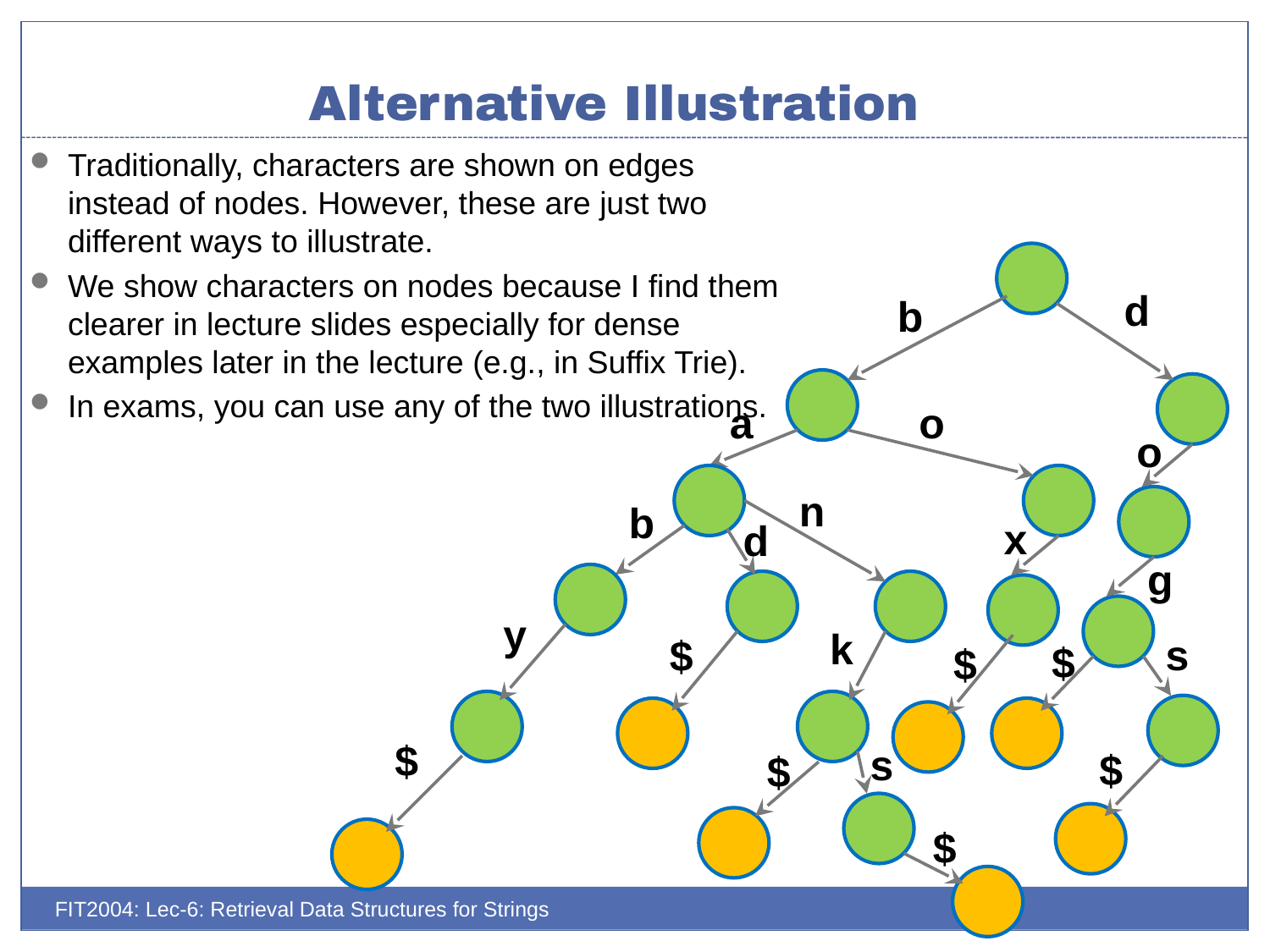

# Alternative Illustration
Traditionally, characters are shown on edges instead of nodes. However, these are just two different ways to illustrate.
We show characters on nodes because I find them clearer in lecture slides especially for dense examples later in the lecture (e.g., in Suffix Trie).
In exams, you can use any of the two illustrations.

d
b

o
a
o

n

b
x
d
g

y
k
s
$
$
$

$
s
$
$

$

FIT2004: Lec-6: Retrieval Data Structures for Strings